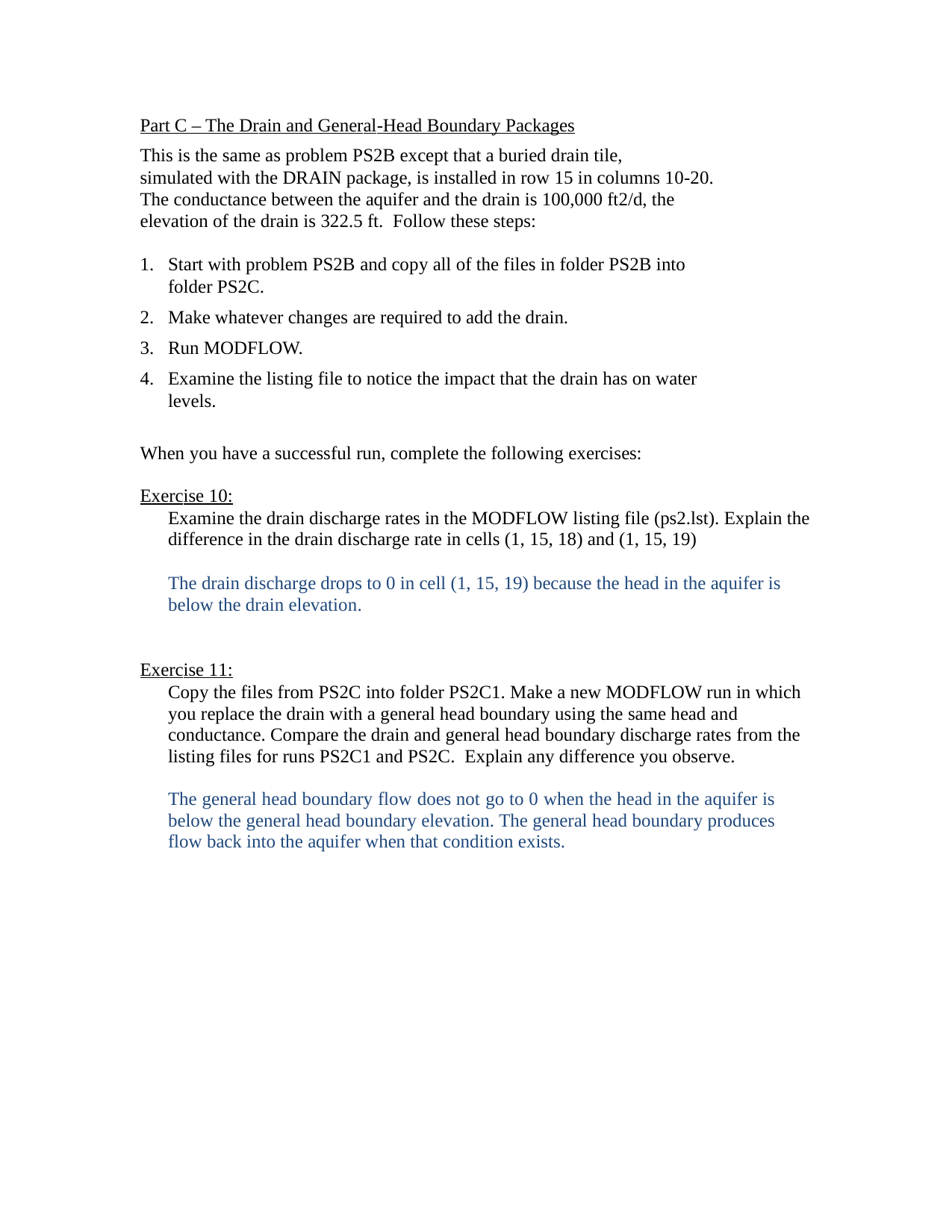

Part C – The Drain and General-Head Boundary Packages
This is the same as problem PS2B except that a buried drain tile,
simulated with the DRAIN package, is installed in row 15 in columns 10-20. The conductance between the aquifer and the drain is 100,000 ft2/d, the elevation of the drain is 322.5 ft.  Follow these steps:

Start with problem PS2B and copy all of the files in folder PS2B into folder PS2C.
Make whatever changes are required to add the drain.
Run MODFLOW.
Examine the listing file to notice the impact that the drain has on water levels.
When you have a successful run, complete the following exercises: Exercise 10:
Examine the drain discharge rates in the MODFLOW listing file (ps2.lst). Explain the difference in the drain discharge rate in cells (1, 15, 18) and (1, 15, 19)

The drain discharge drops to 0 in cell (1, 15, 19) because the head in the aquifer is below the drain elevation.

Exercise 11:
Copy the files from PS2C into folder PS2C1. Make a new MODFLOW run in which you replace the drain with a general head boundary using the same head and conductance. Compare the drain and general head boundary discharge rates from the listing files for runs PS2C1 and PS2C.  Explain any difference you observe.

The general head boundary flow does not go to 0 when the head in the aquifer is below the general head boundary elevation. The general head boundary produces flow back into the aquifer when that condition exists.